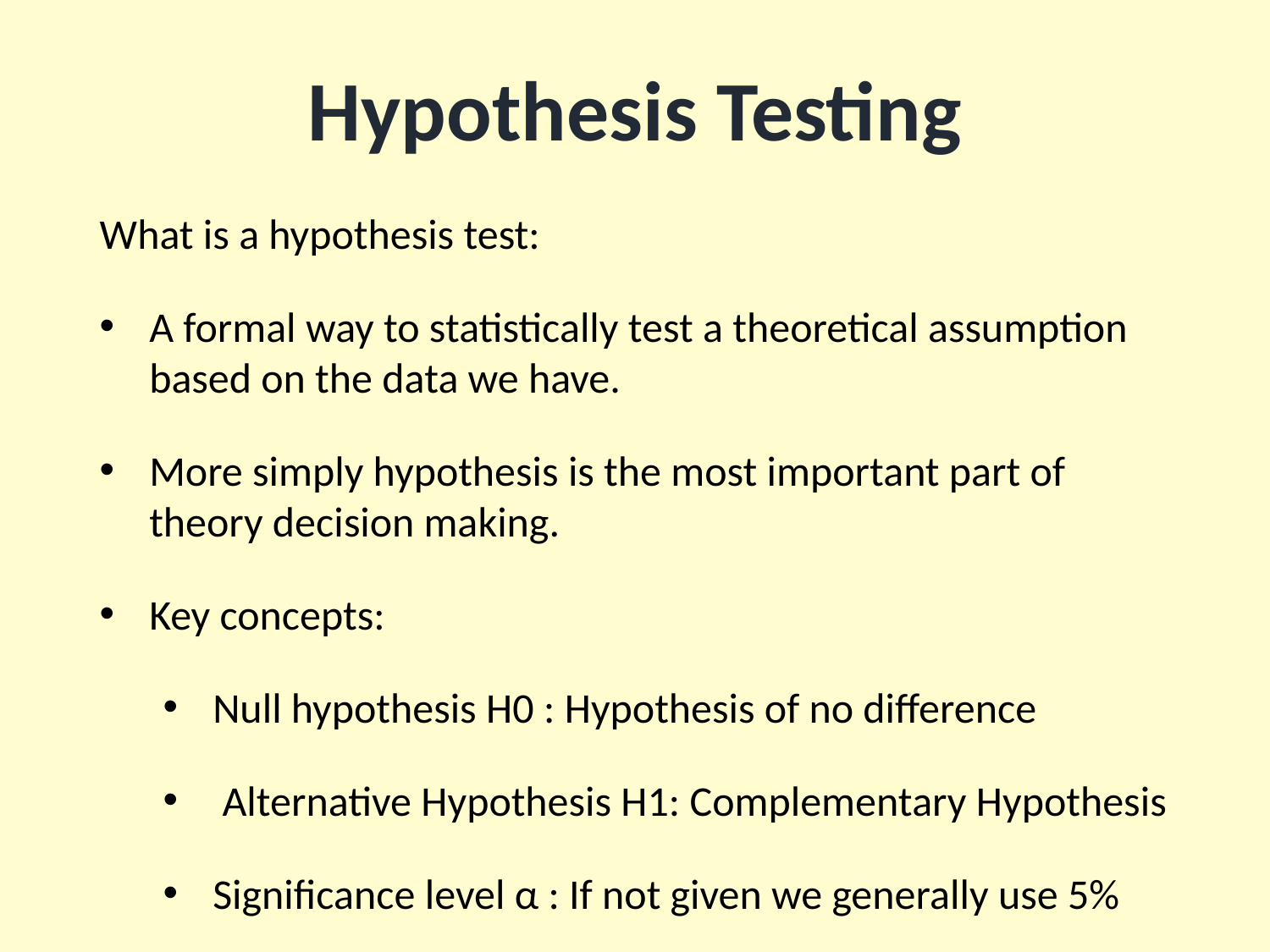

# Hypothesis Testing
What is a hypothesis test:
A formal way to statistically test a theoretical assumption based on the data we have.
More simply hypothesis is the most important part of theory decision making.
Key concepts:
Null hypothesis H0 : Hypothesis of no difference
 Alternative Hypothesis H1: Complementary Hypothesis
Significance level α : If not given we generally use 5%